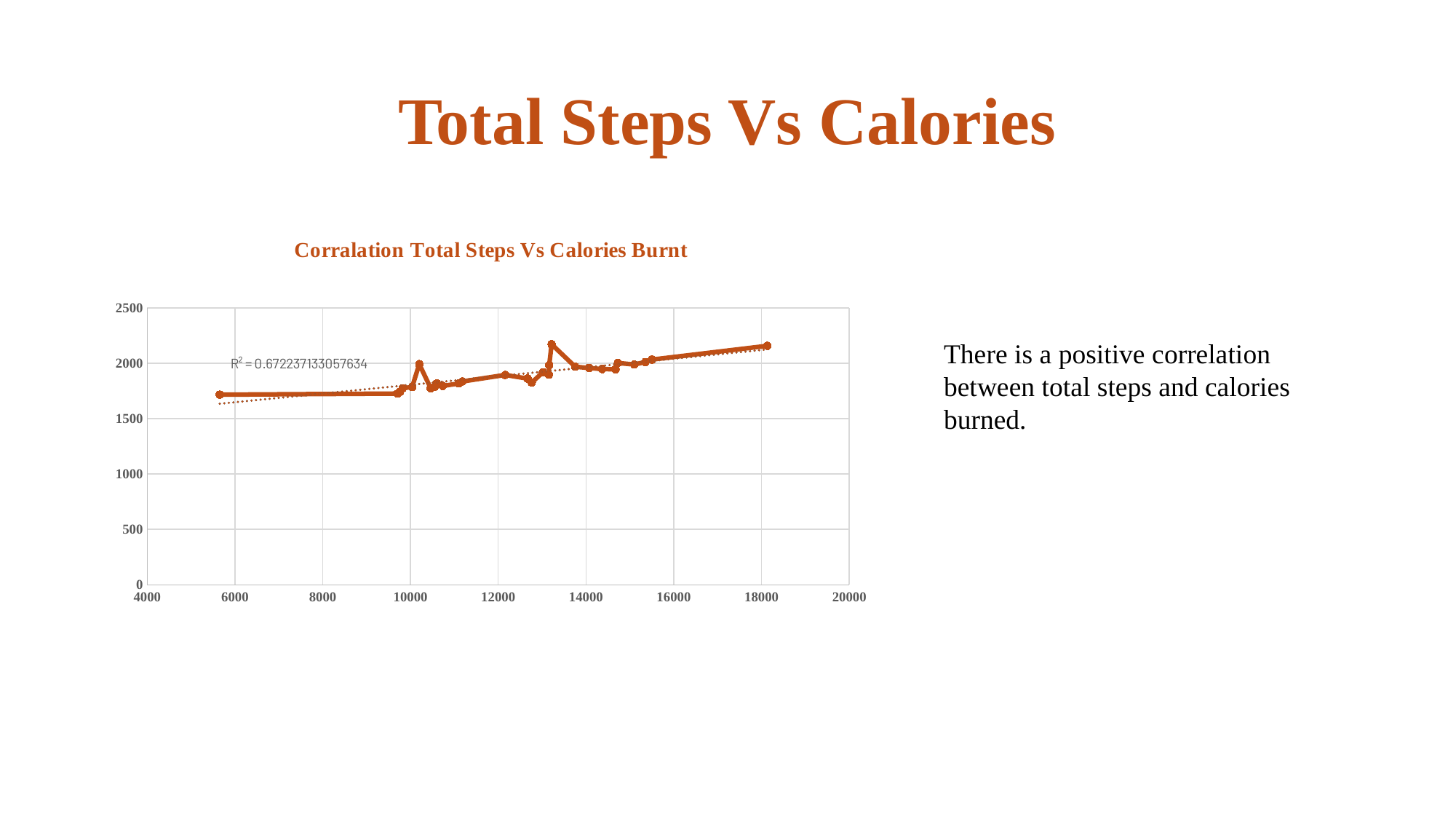

# Total Steps Vs Calories

### Chart: Corralation Total Steps Vs Calories Burnt

| Category | Calories |
|---|---|
There is a positive correlation between total steps and calories burned.